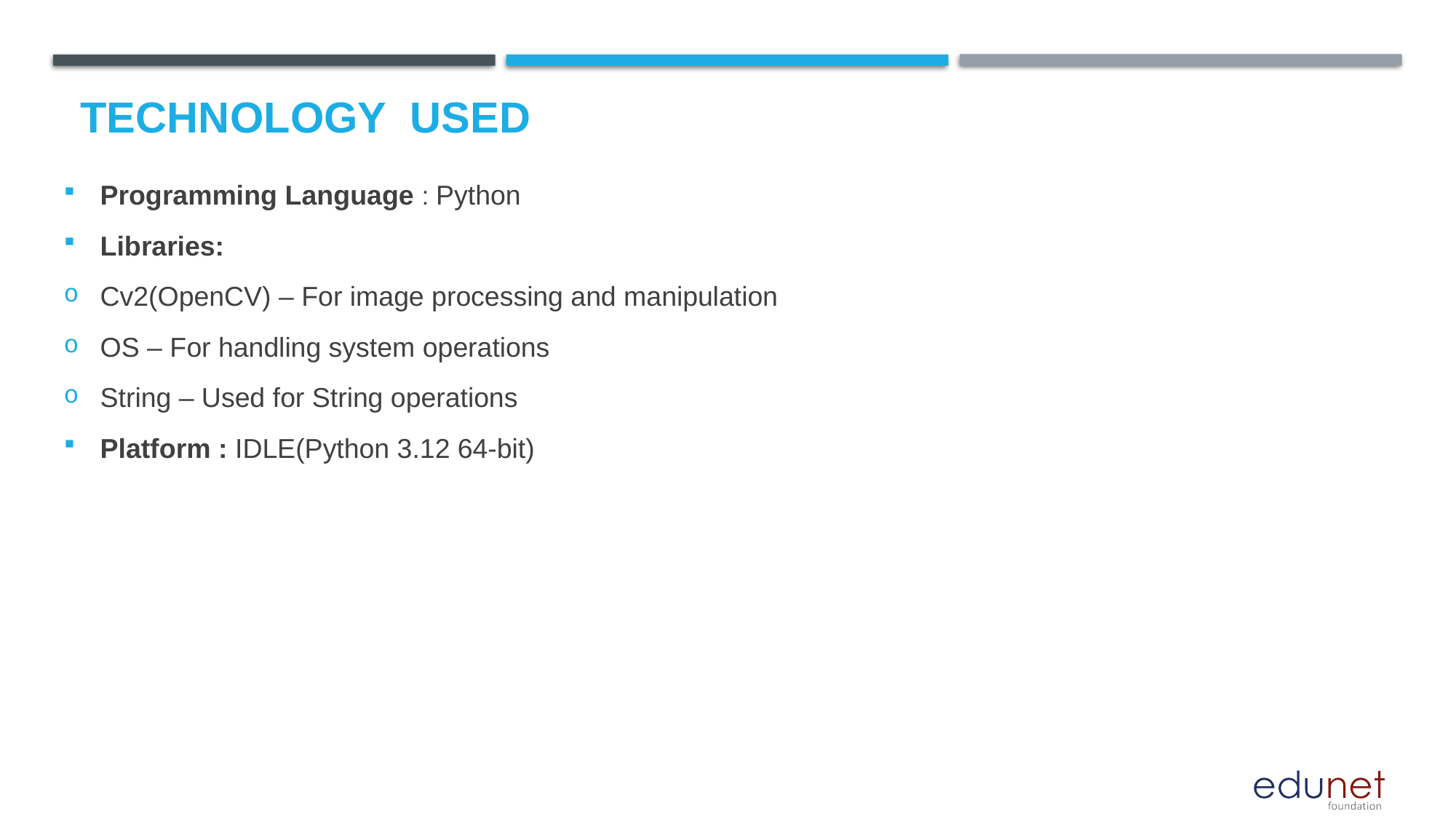

# Technology  used
Programming Language : Python
Libraries:
Cv2(OpenCV) – For image processing and manipulation
OS – For handling system operations
String – Used for String operations
Platform : IDLE(Python 3.12 64-bit)